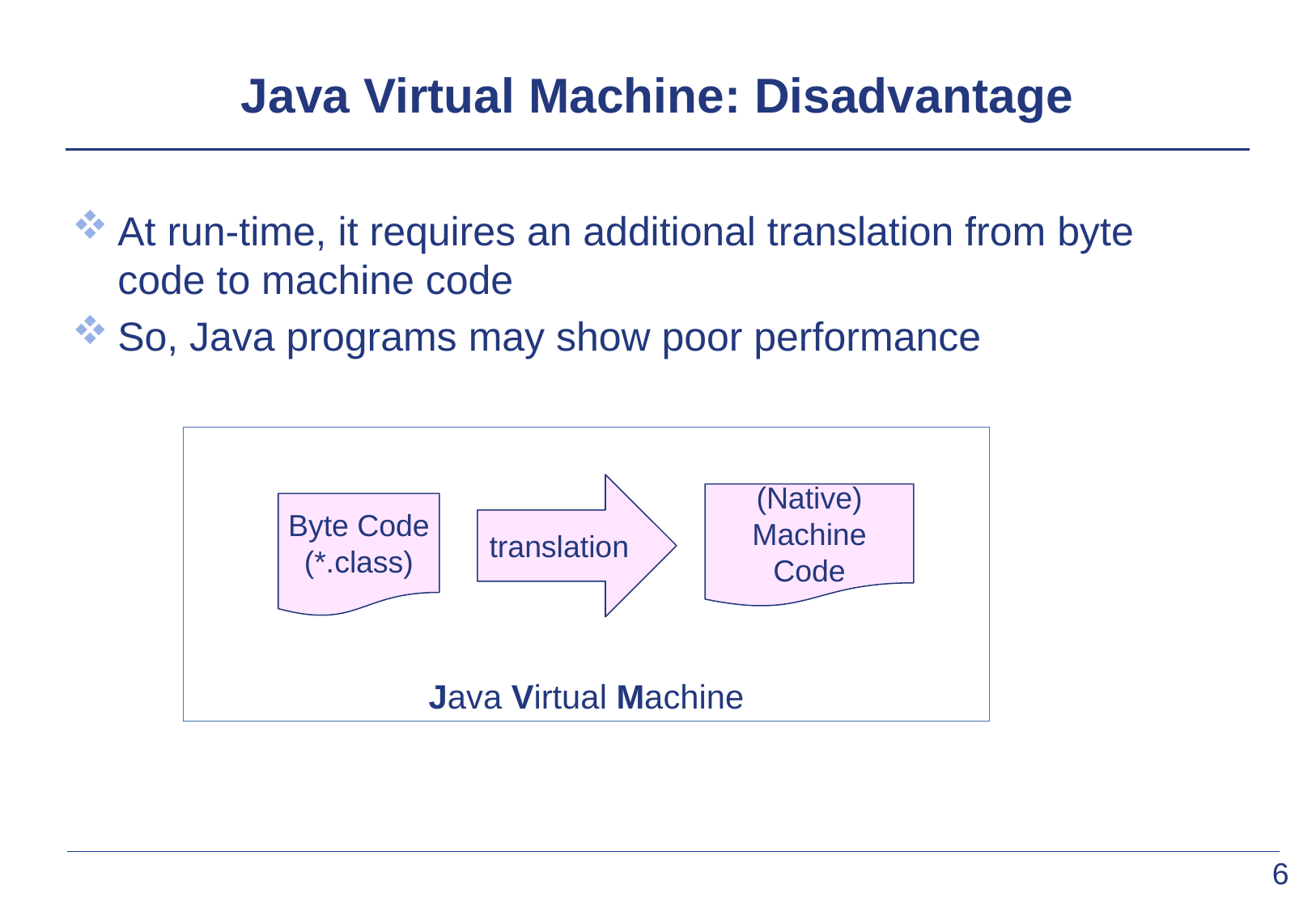

# Java Virtual Machine: Disadvantage
At run-time, it requires an additional translation from byte code to machine code
So, Java programs may show poor performance
Java Virtual Machine
translation
(Native) Machine Code
Byte Code
(*.class)